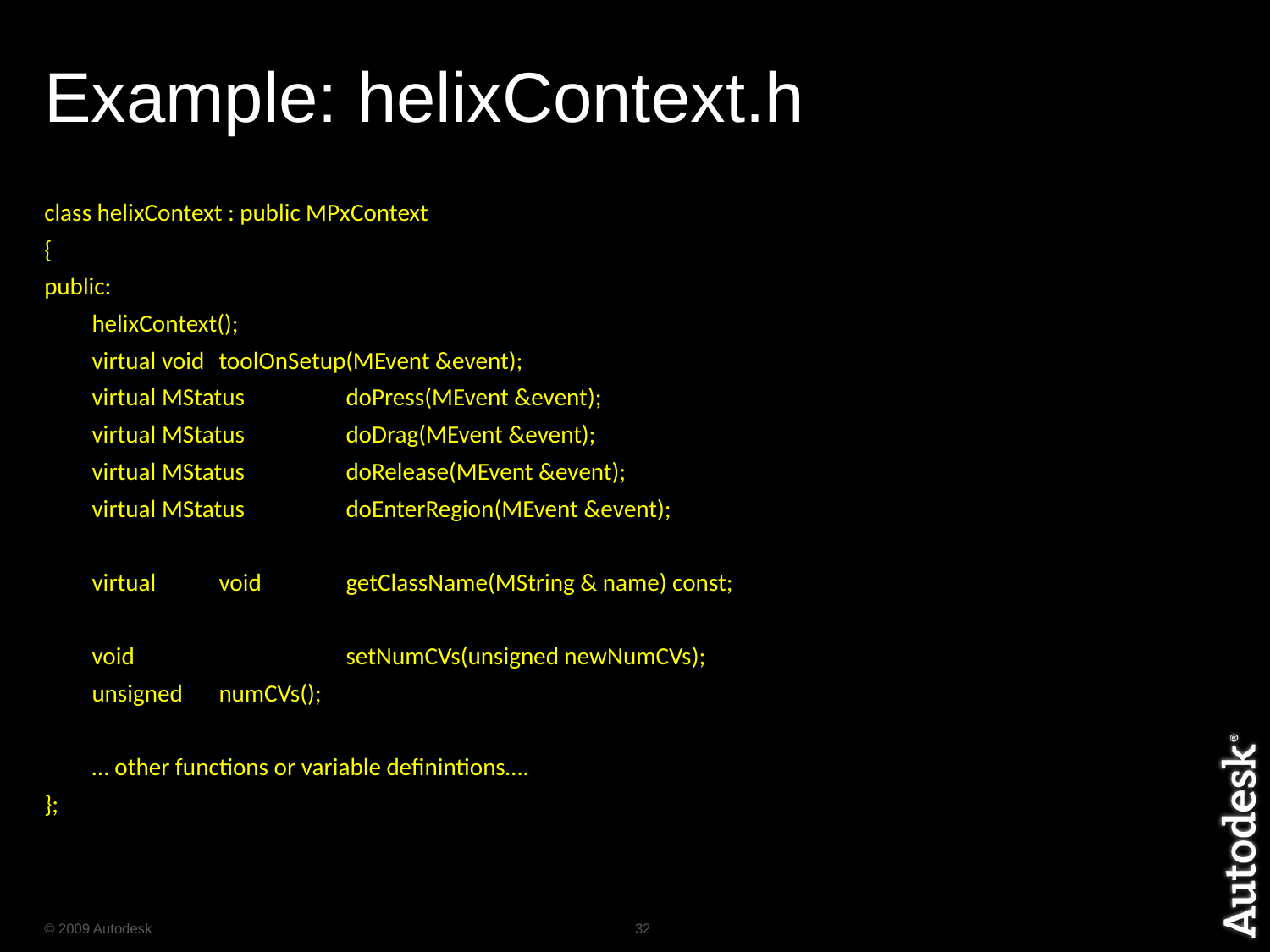

# Example: helixContext.h
class helixContext : public MPxContext
{
public:
	helixContext();
	virtual void	toolOnSetup(MEvent &event);
	virtual MStatus         	doPress(MEvent &event);
	virtual MStatus 	doDrag(MEvent &event);
	virtual MStatus 	doRelease(MEvent &event);
	virtual MStatus 	doEnterRegion(MEvent &event);

	virtual	void	getClassName(MString & name) const;

	void		setNumCVs(unsigned newNumCVs);
	unsigned	numCVs();

	… other functions or variable definintions….
};